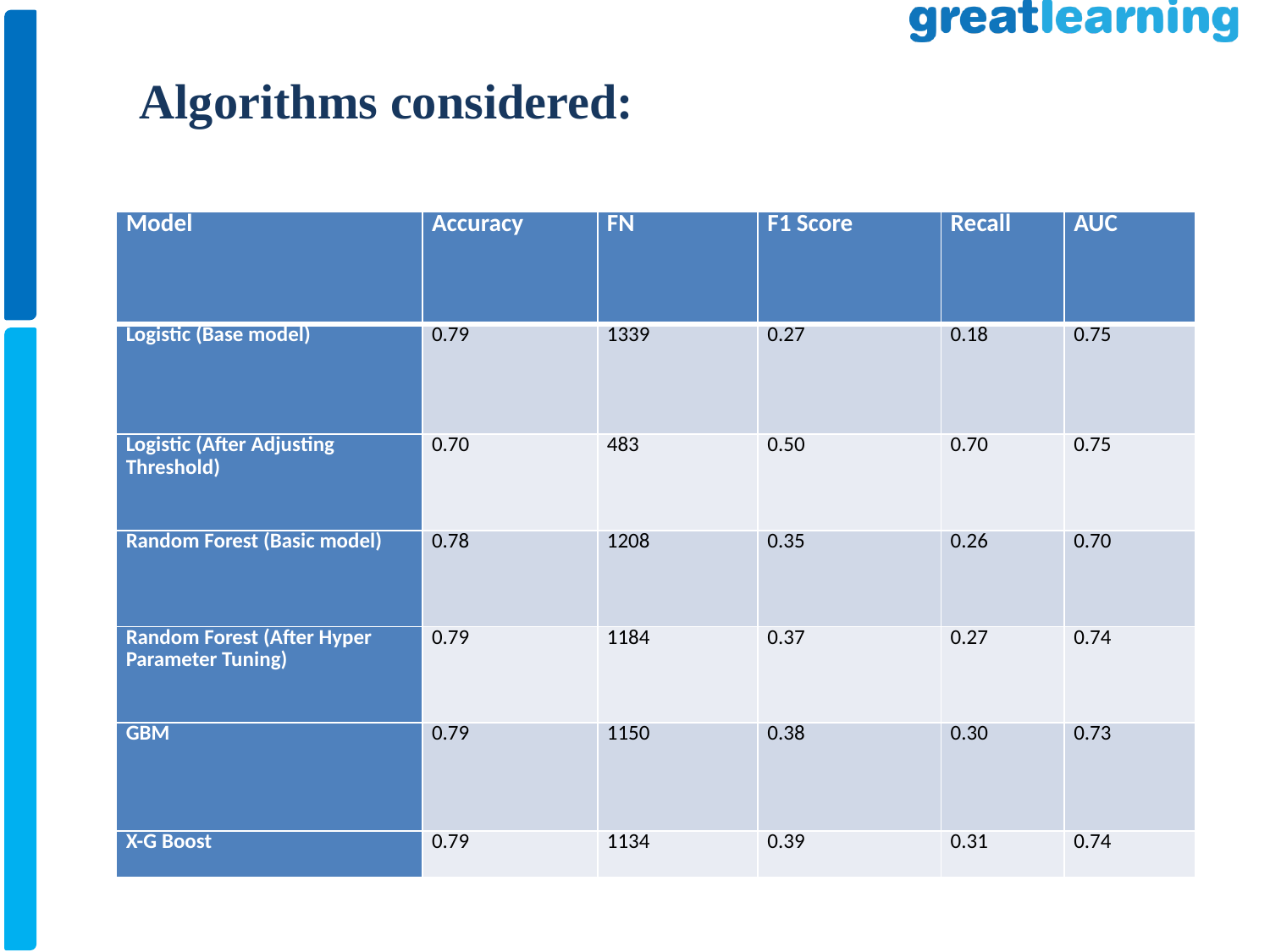

Algorithms considered:

| Model | Accuracy | FN | F1 Score | Recall | AUC |
| --- | --- | --- | --- | --- | --- |
| Logistic (Base model) | 0.79 | 1339 | 0.27 | 0.18 | 0.75 |
| Logistic (After Adjusting Threshold) | 0.70 | 483 | 0.50 | 0.70 | 0.75 |
| Random Forest (Basic model) | 0.78 | 1208 | 0.35 | 0.26 | 0.70 |
| Random Forest (After Hyper Parameter Tuning) | 0.79 | 1184 | 0.37 | 0.27 | 0.74 |
| GBM | 0.79 | 1150 | 0.38 | 0.30 | 0.73 |
| X-G Boost | 0.79 | 1134 | 0.39 | 0.31 | 0.74 |